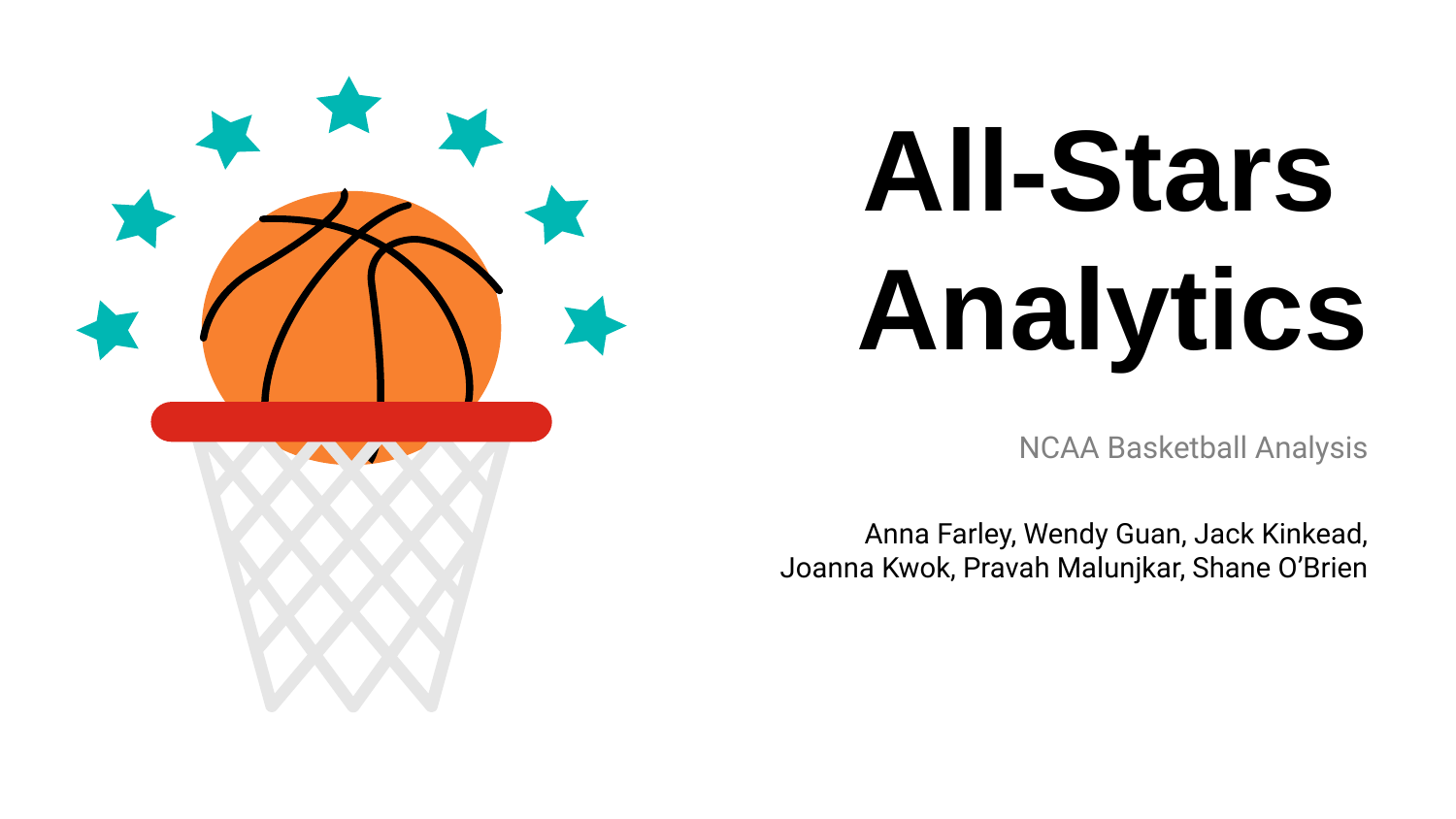

# All-Stars
Analytics
NCAA Basketball Analysis
Anna Farley, Wendy Guan, Jack Kinkead,
Joanna Kwok, Pravah Malunjkar, Shane O’Brien